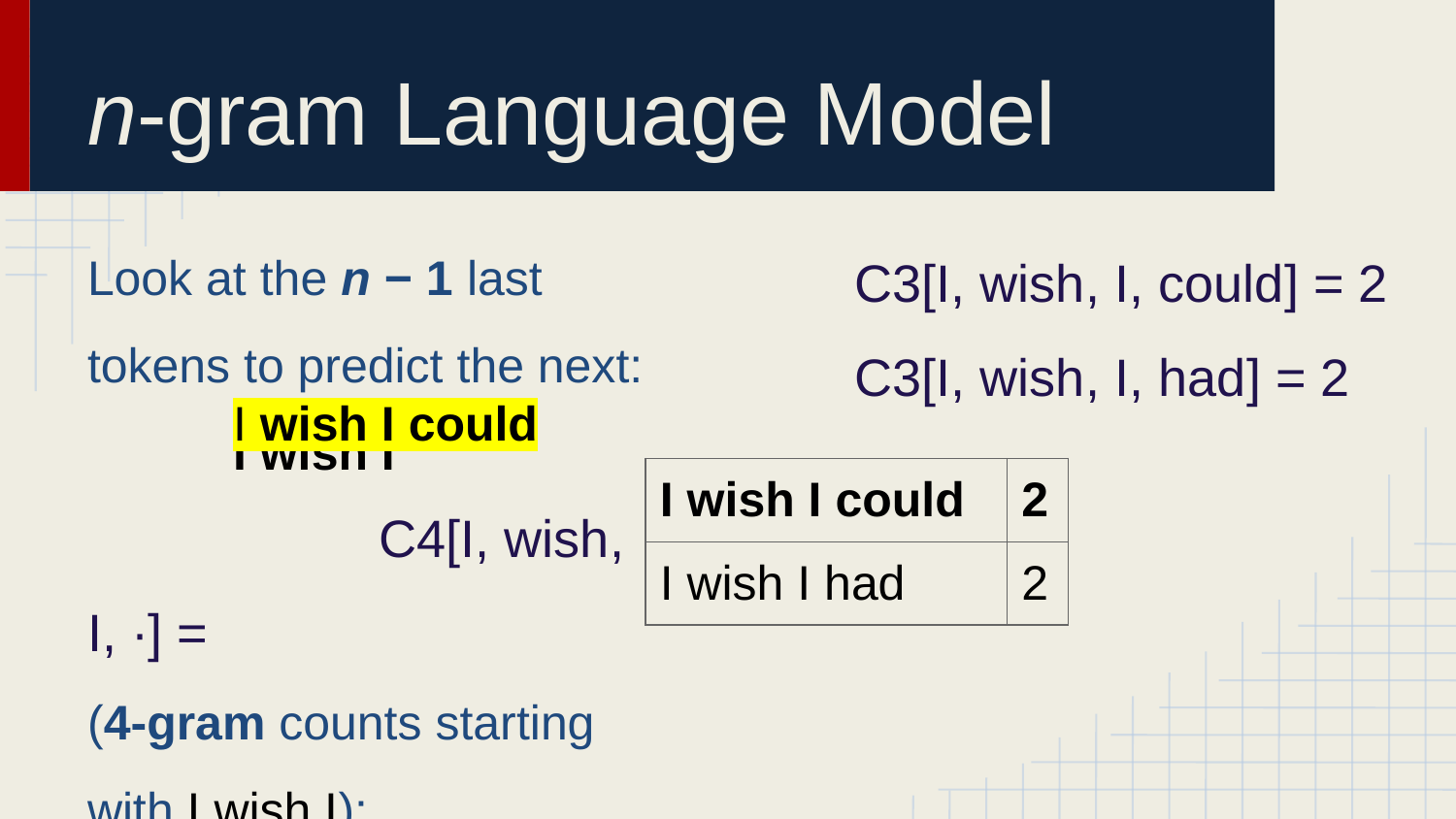

# n-gram Language Model
Look at the n − 1 last
tokens to predict the next:
	I wish I

	I wish I could
C3[I, wish, I, could] = 2
C3[I, wish, I, had] = 2
| I wish I could | 2 |
| --- | --- |
| I wish I had | 2 |
		C4[I, wish, I, ·] =
(4-gram counts starting with I wish I):